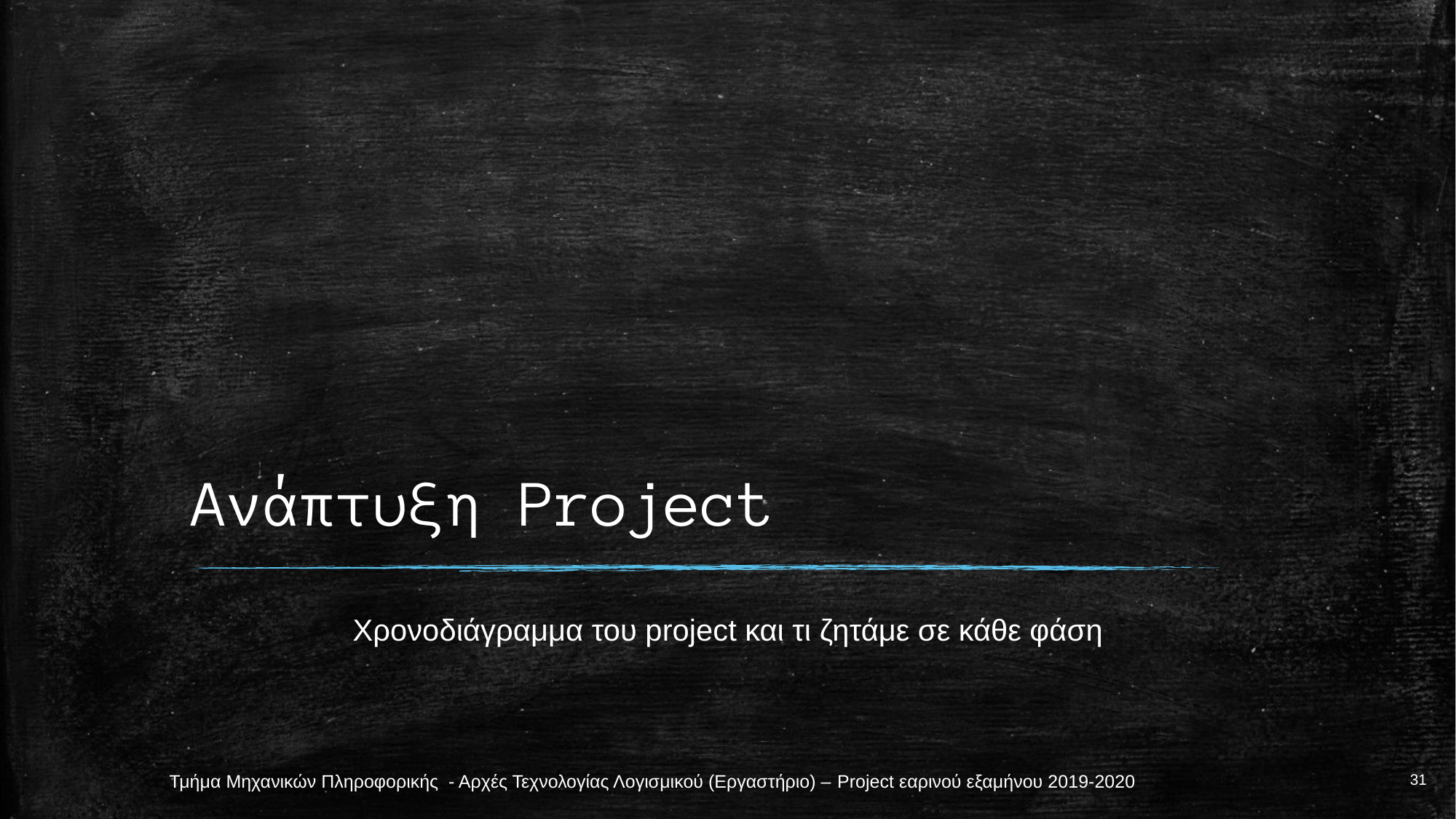

# Ανάπτυξη Project
Χρονοδιάγραμμα του project και τι ζητάμε σε κάθε φάση
31
Τμήμα Μηχανικών Πληροφορικής  - Αρχές Τεχνολογίας Λογισμικού (Εργαστήριο) – Project εαρινού εξαμήνου 2019-2020